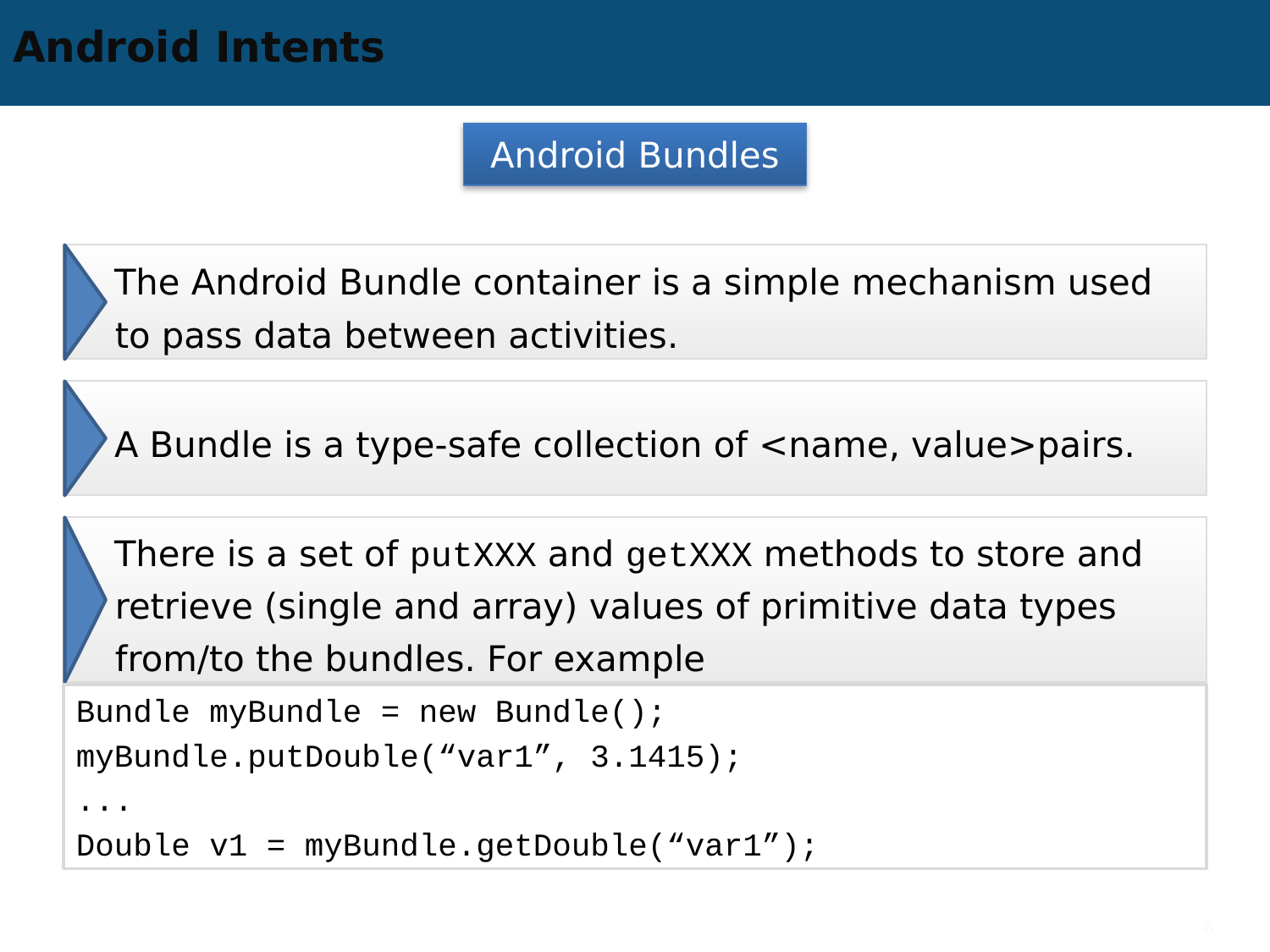

# Android Intents
Android Bundles
The Android Bundle container is a simple mechanism used to pass data between activities.

A Bundle is a type-safe collection of <name, value>pairs.

There is a set of putXXX and getXXX methods to store and retrieve (single and array) values of primitive data types from/to the bundles. For example

Bundle myBundle = new Bundle();
myBundle.putDouble(“var1”, 3.1415);
...
Double v1 = myBundle.getDouble(“var1”);